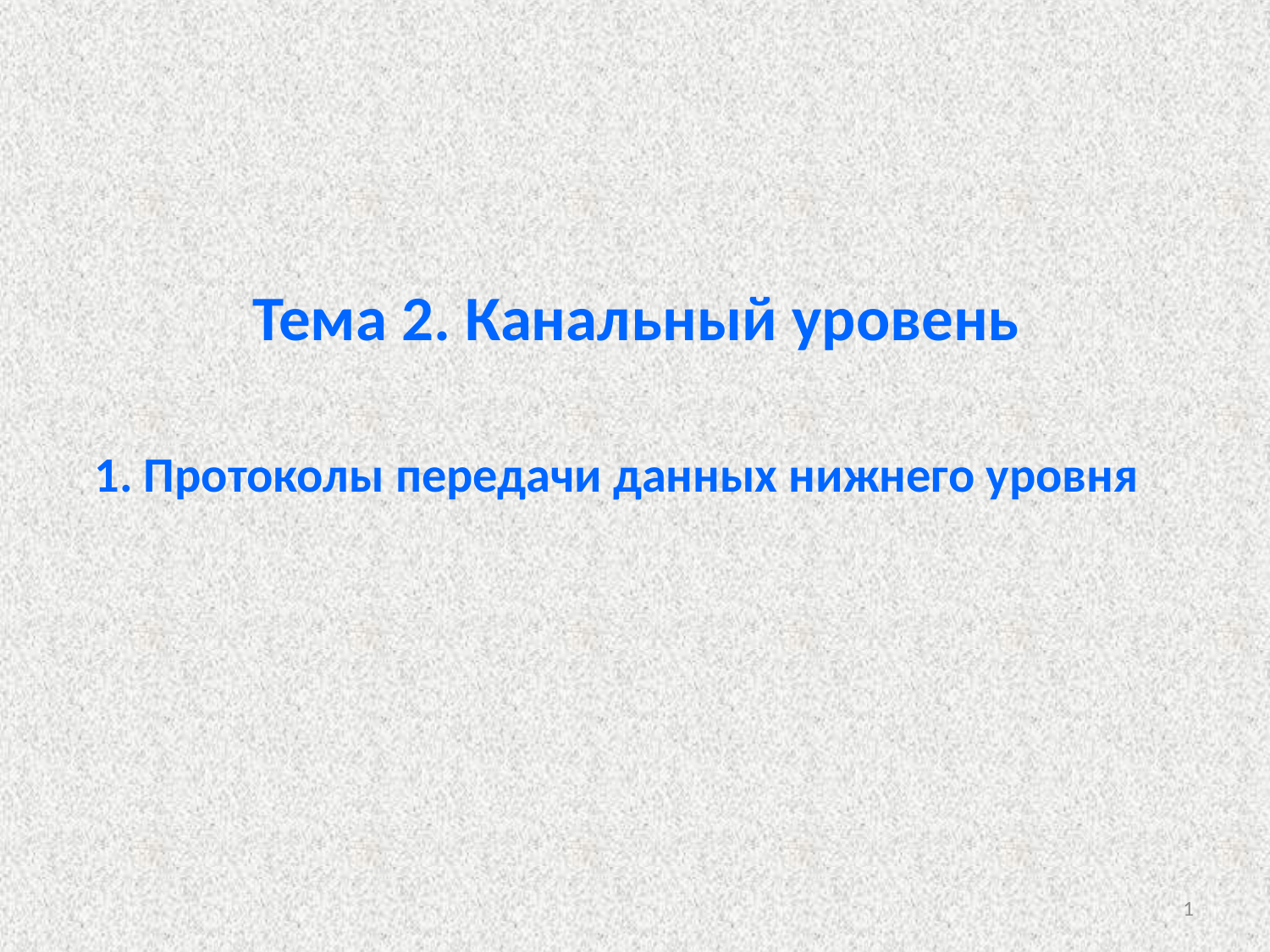

# Тема 2. Канальный уровень
1. Протоколы передачи данных нижнего уровня
1